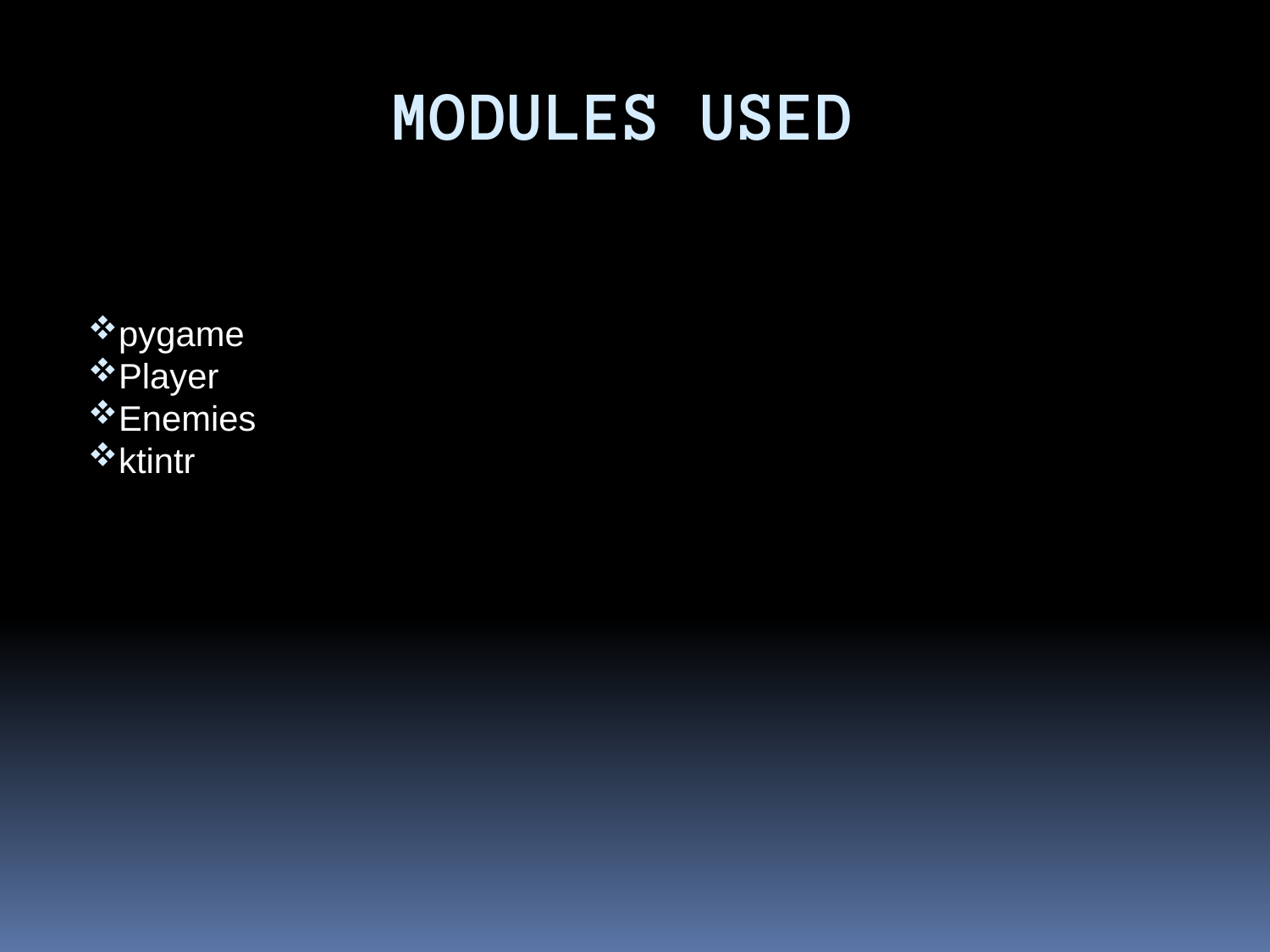

# Modules used
pygame
Player
Enemies
ktintr